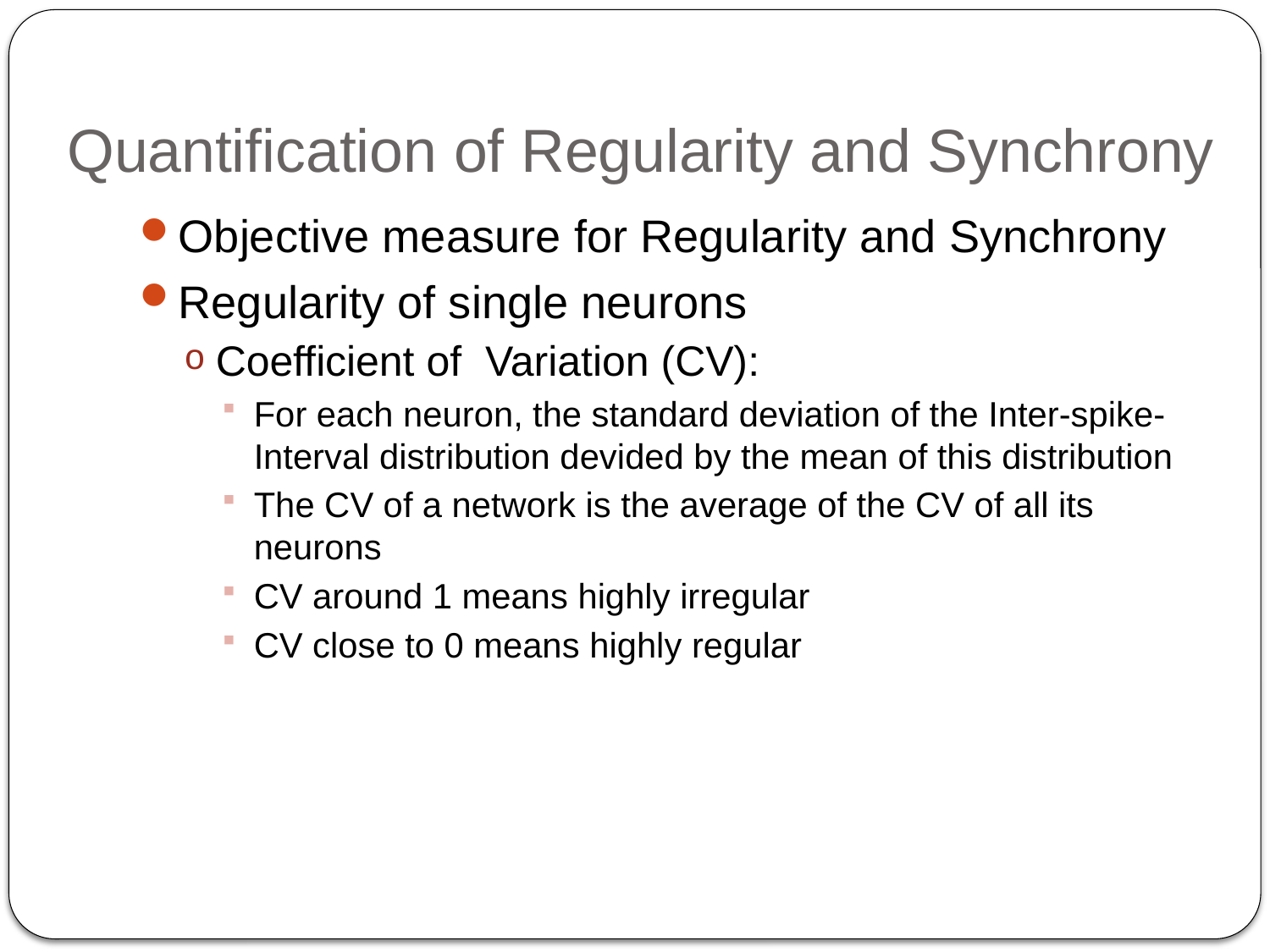

# Quantification of Regularity and Synchrony
Objective measure for Regularity and Synchrony
Regularity of single neurons
Coefficient of  Variation (CV):
For each neuron, the standard deviation of the Inter-spike-Interval distribution devided by the mean of this distribution
The CV of a network is the average of the CV of all its neurons
CV around 1 means highly irregular
CV close to 0 means highly regular